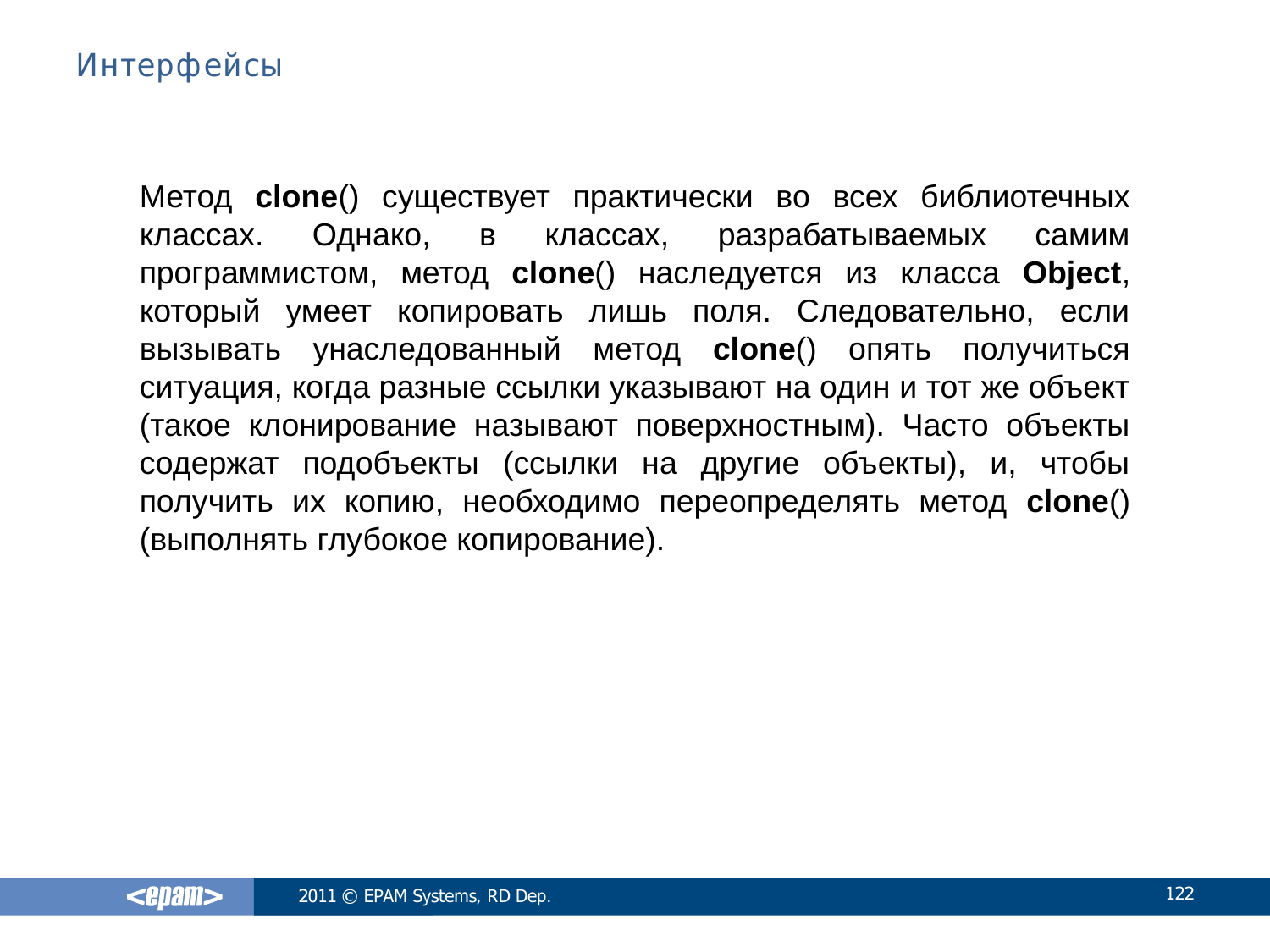

# Интерфейсы
Метод clone() существует практически во всех библиотечных классах. Однако, в классах, разрабатываемых самим программистом, метод clone() наследуется из класса Object, который умеет копировать лишь поля. Следовательно, если вызывать унаследованный метод clone() опять получиться ситуация, когда разные ссылки указывают на один и тот же объект (такое клонирование называют поверхностным). Часто объекты содержат подобъекты (ссылки на другие объекты), и, чтобы получить их копию, необходимо переопределять метод clone() (выполнять глубокое копирование).
122
2011 © EPAM Systems, RD Dep.